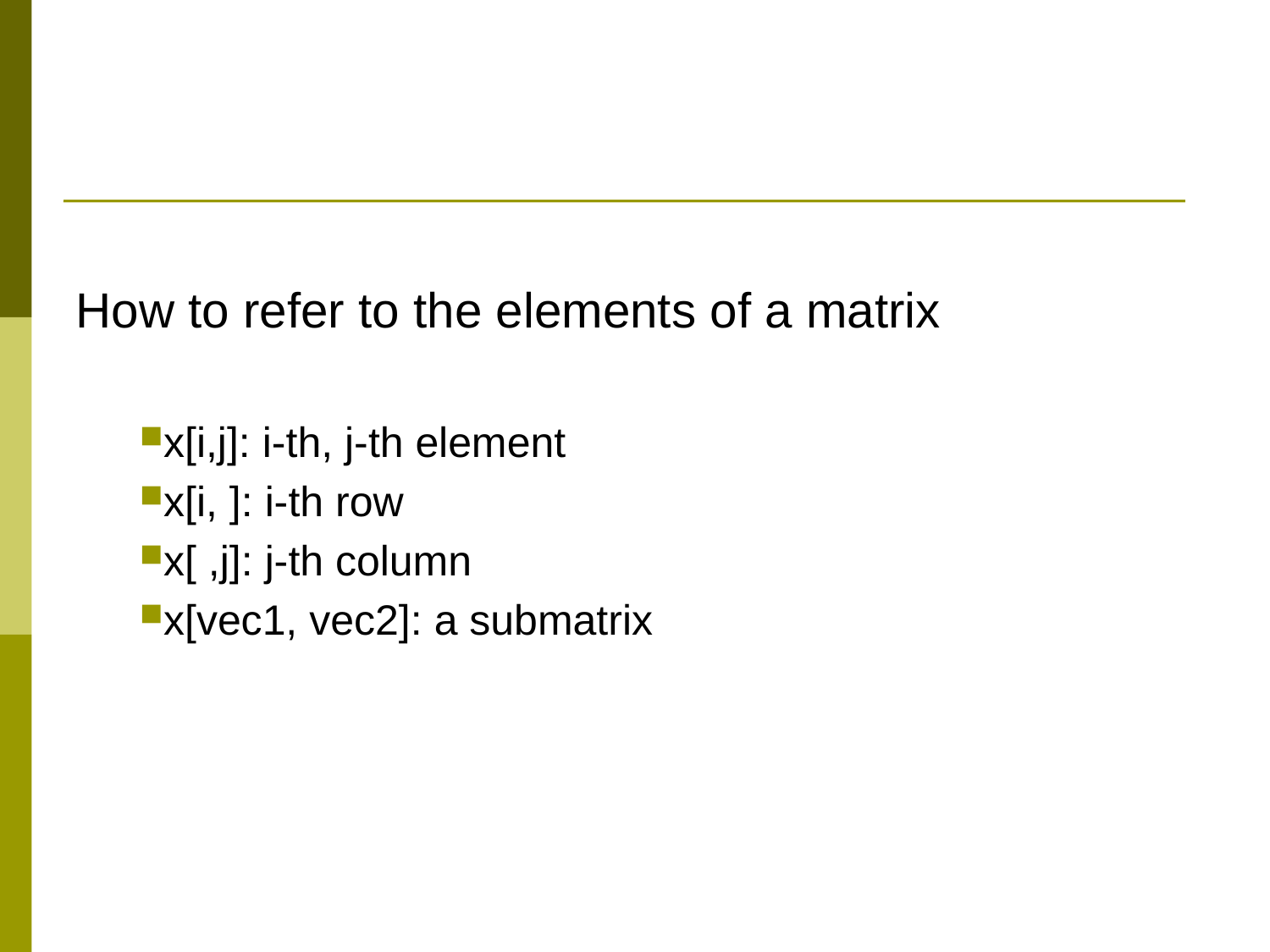

#
How to refer to the elements of a matrix

x[i,j]: i-th, j-th element
x[i, ]: i-th row
x[ ,j]: j-th column
x[vec1, vec2]: a submatrix